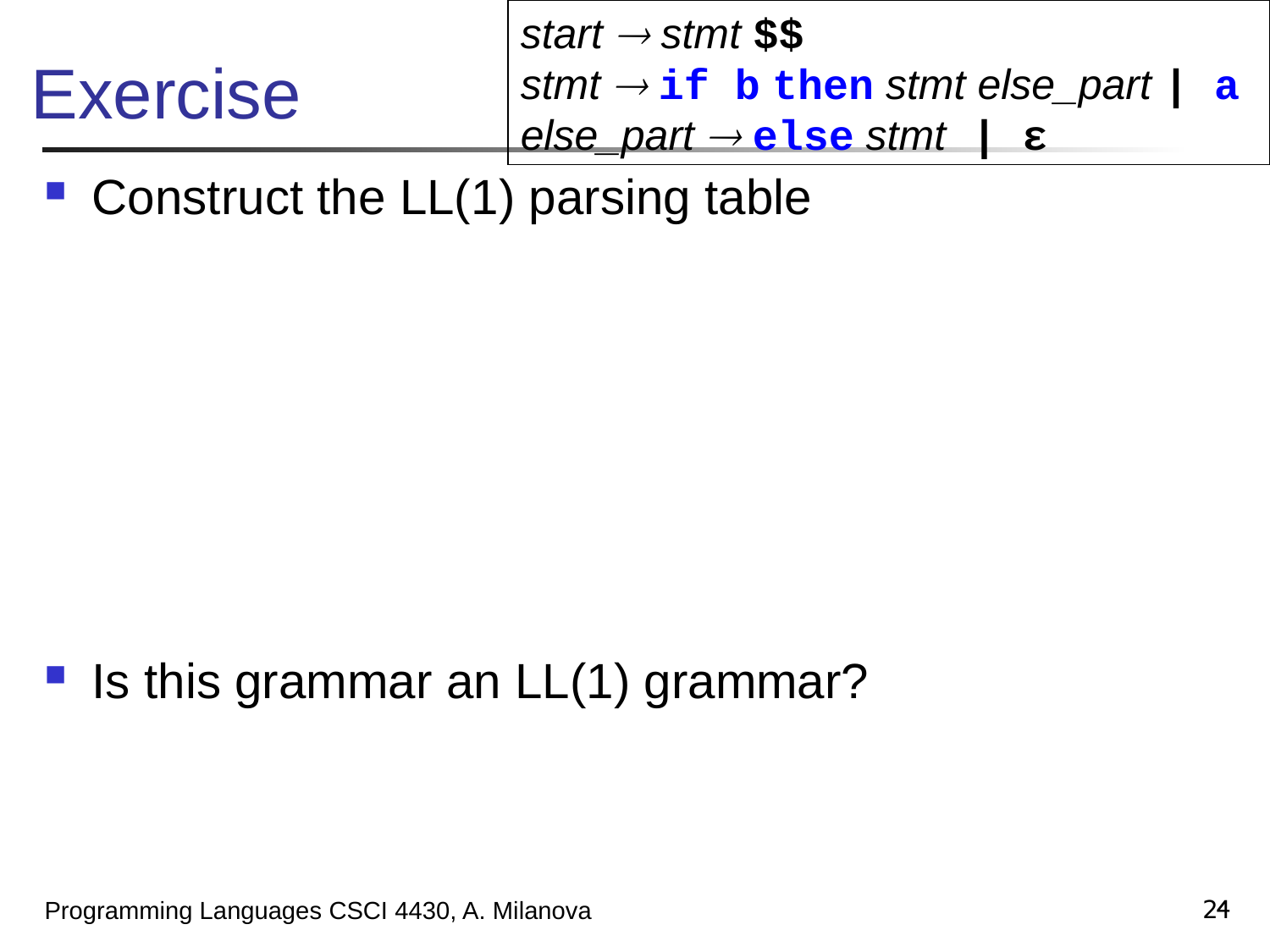

# Exercise
start → stmt $$
stmt → if b then stmt else_part | a
else_part → else stmt | ε
Construct the LL(1) parsing table

Is this grammar an LL(1) grammar?

24
Programming Languages CSCI 4430, A. Milanova